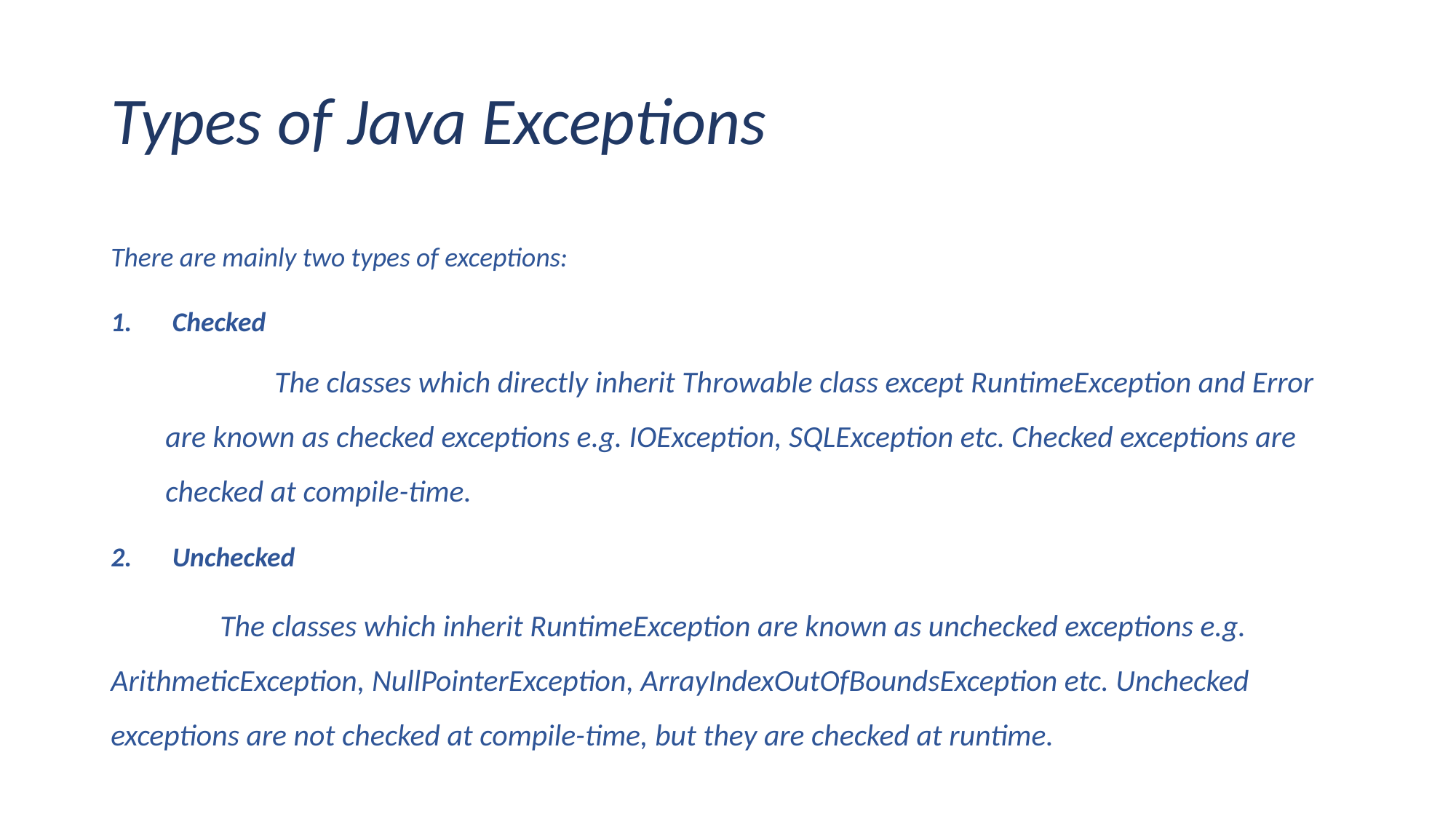

# Types of Java Exceptions
There are mainly two types of exceptions:
Checked
	The classes which directly inherit Throwable class except RuntimeException and Error are known as checked exceptions e.g. IOException, SQLException etc. Checked exceptions are checked at compile-time.
Unchecked
        	The classes which inherit RuntimeException are known as unchecked exceptions e.g. ArithmeticException, NullPointerException, ArrayIndexOutOfBoundsException etc. Unchecked exceptions are not checked at compile-time, but they are checked at runtime.